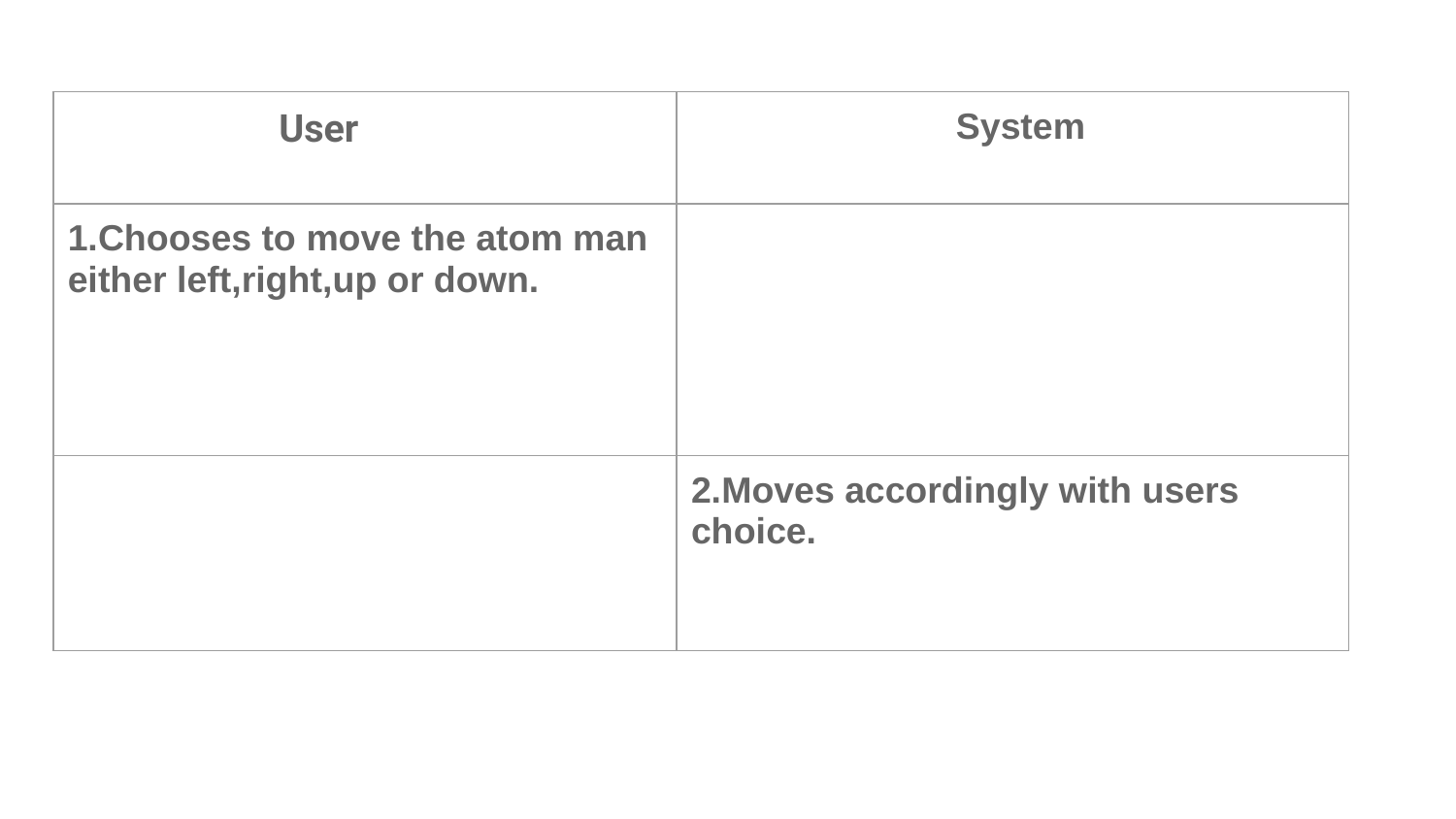

| User | System |
| --- | --- |
| 1.Chooses to move the atom man either left,right,up or down. |  |
|  | 2.Moves accordingly with users choice. |